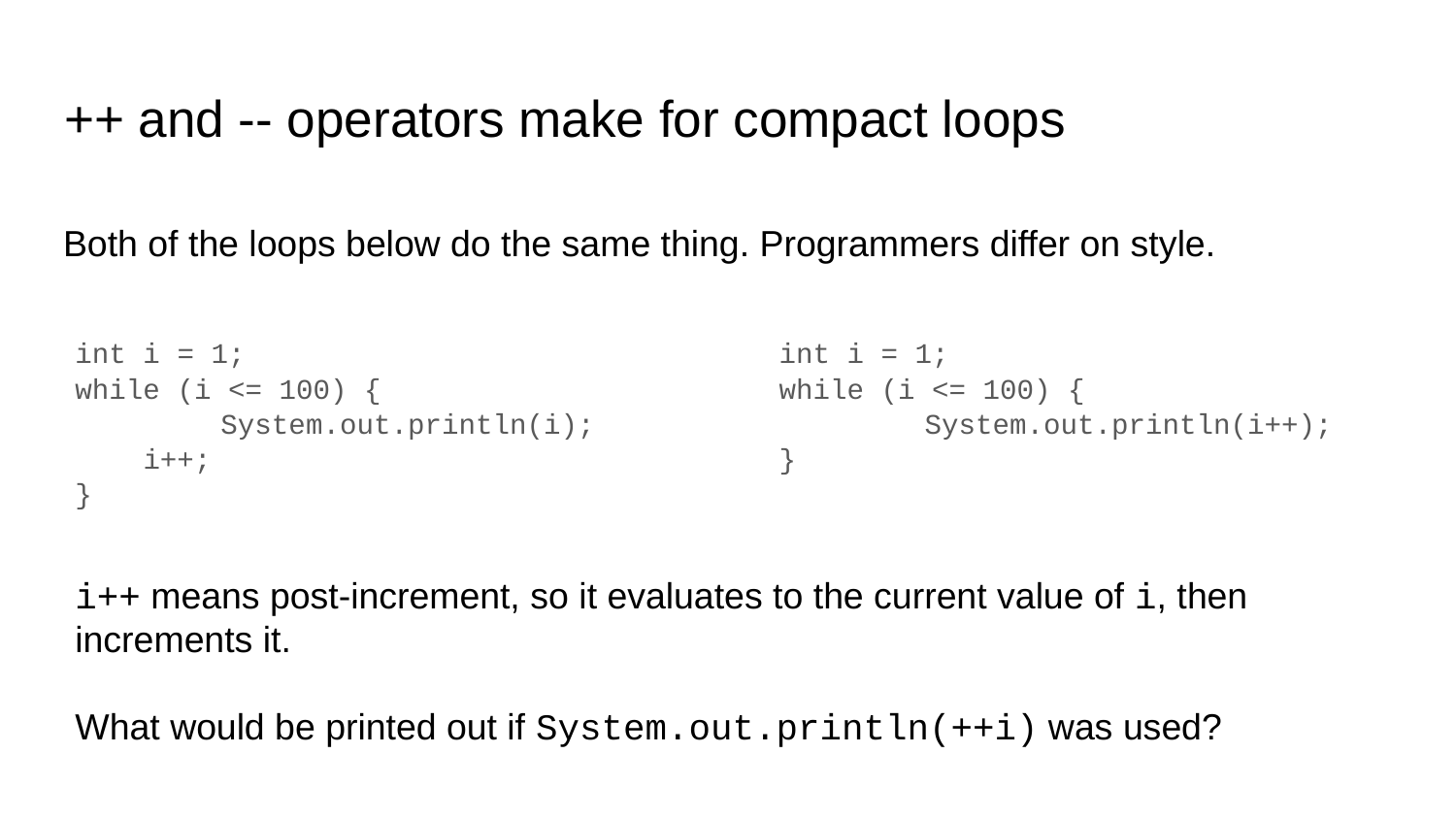

# ++ and -- operators make for compact loops
Both of the loops below do the same thing. Programmers differ on style.
int i = 1;
while (i <= 100) {
	System.out.println(i);
    i++;
}
int i = 1;
while (i <= 100) {
	System.out.println(i++);
}
i++ means post-increment, so it evaluates to the current value of i, then increments it.
What would be printed out if System.out.println(++i) was used?